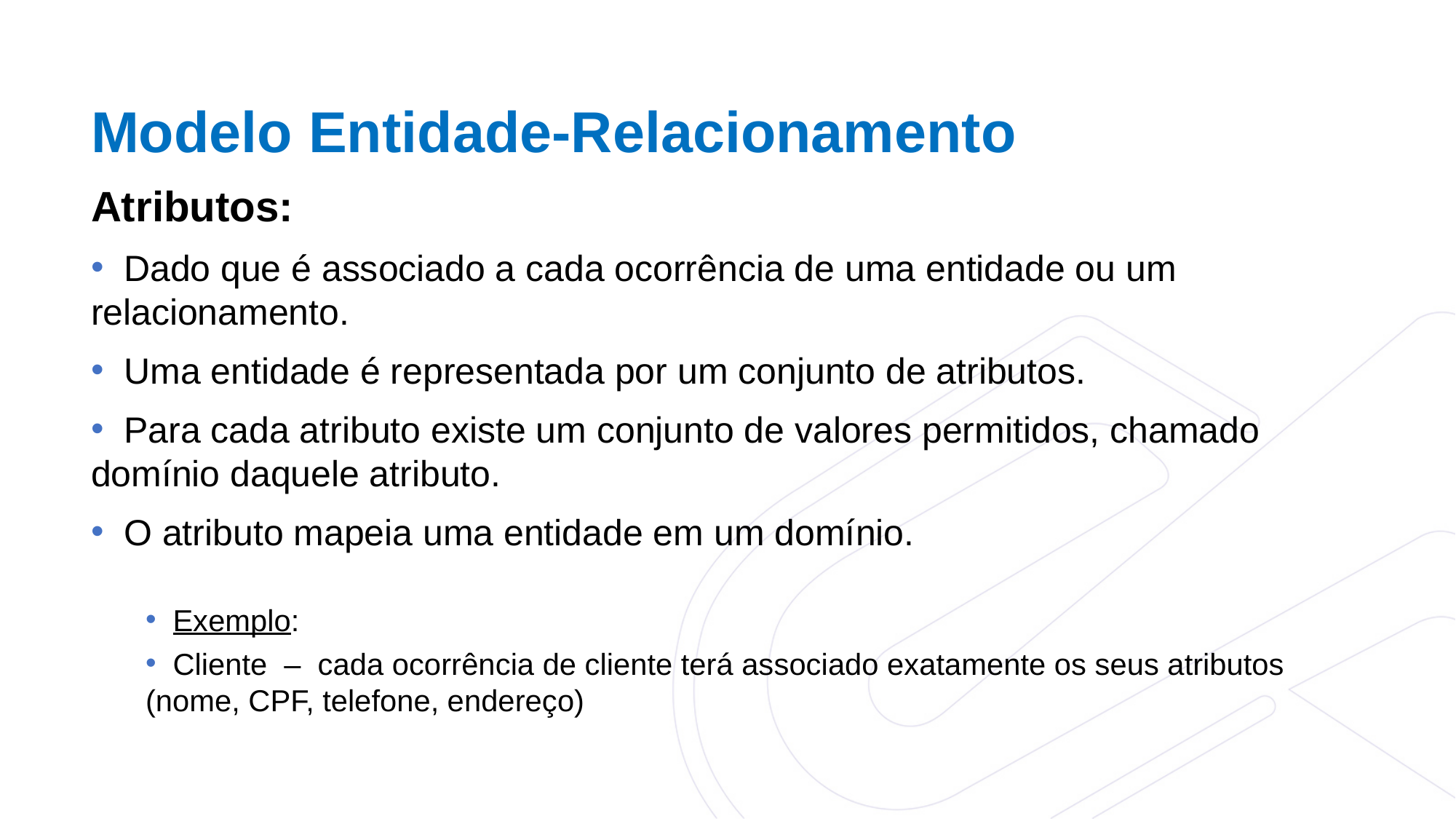

Modelo Entidade-Relacionamento
Atributos:
  Dado que é associado a cada ocorrência de uma entidade ou um relacionamento.
  Uma entidade é representada por um conjunto de atributos.
  Para cada atributo existe um conjunto de valores permitidos, chamado domínio daquele atributo.
  O atributo mapeia uma entidade em um domínio.

  Exemplo:
  Cliente  –  cada ocorrência de cliente terá associado exatamente os seus atributos (nome, CPF, telefone, endereço)